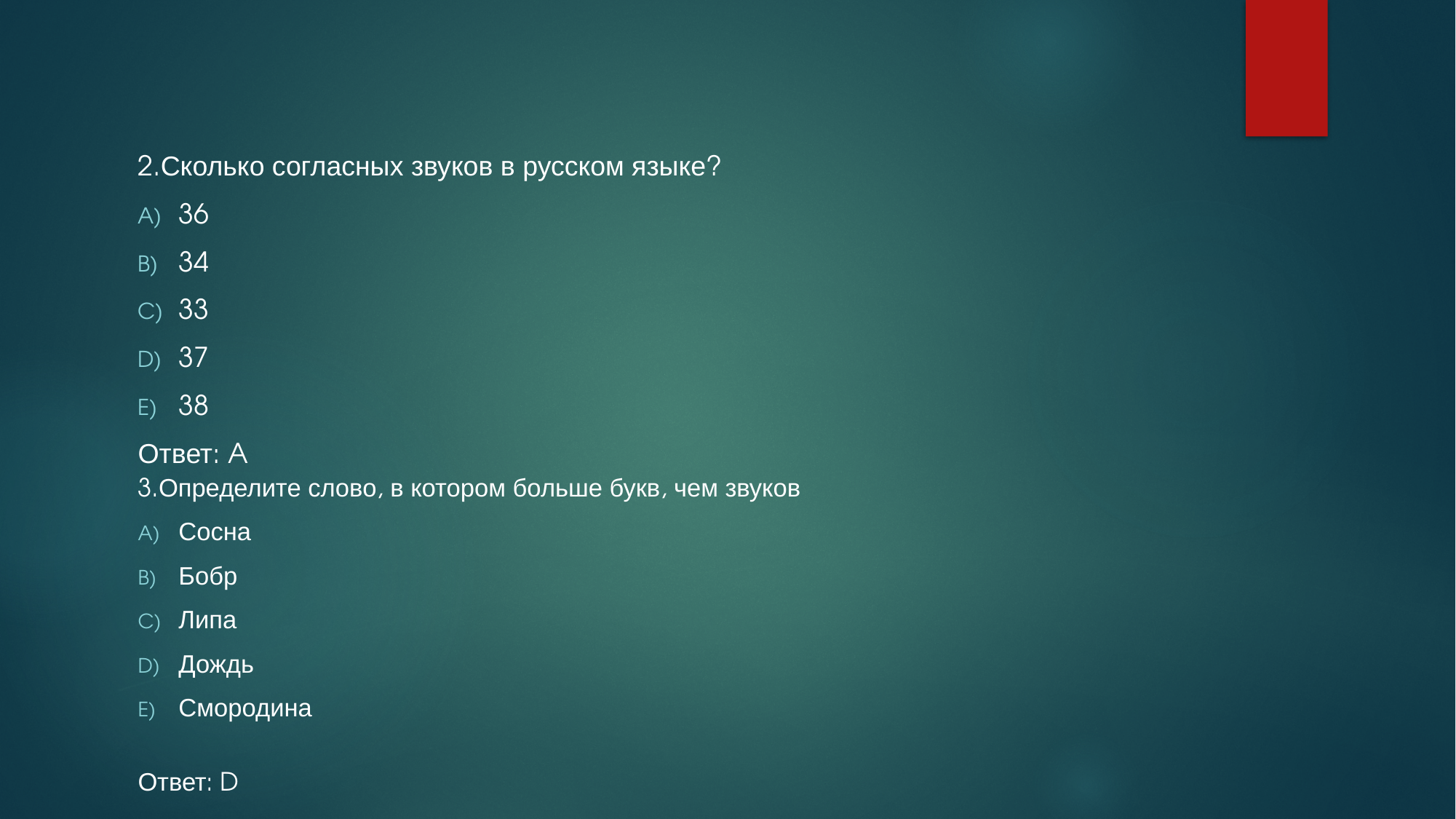

2.Сколько согласных звуков в русском языке?
36
34
33
37
38
Ответ: A
3.Определите слово, в котором больше букв, чем звуков
Сосна
Бобр
Липа
Дождь
Смородина
Ответ: D